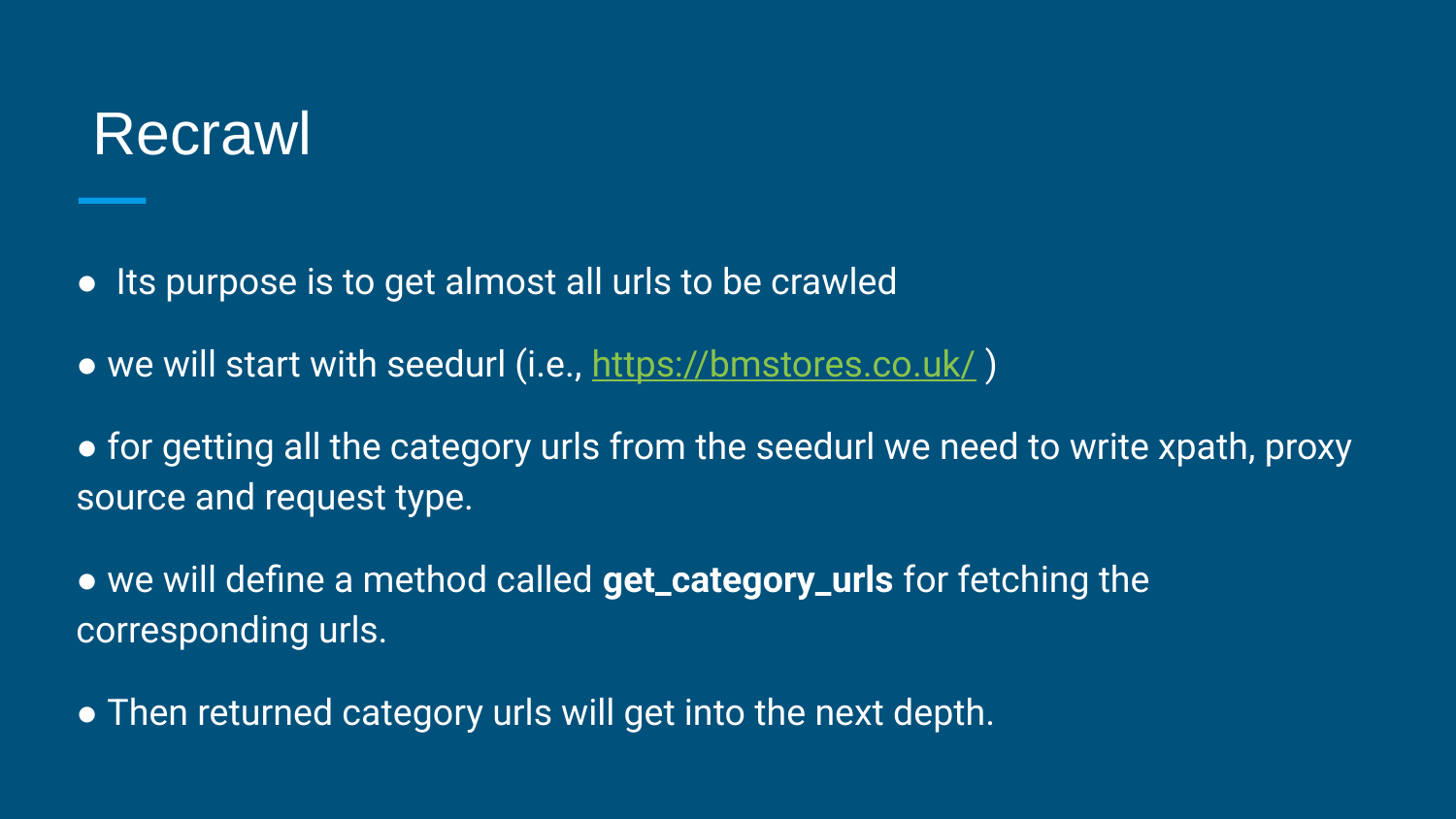

Recrawl
●  Its purpose is to get almost all urls to be crawled
● we will start with seedurl (i.e., https://bmstores.co.uk/ )
● for getting all the category urls from the seedurl we need to write xpath, proxy source and request type.
● we will define a method called get_category_urls for fetching the corresponding urls.
● Then returned category urls will get into the next depth.